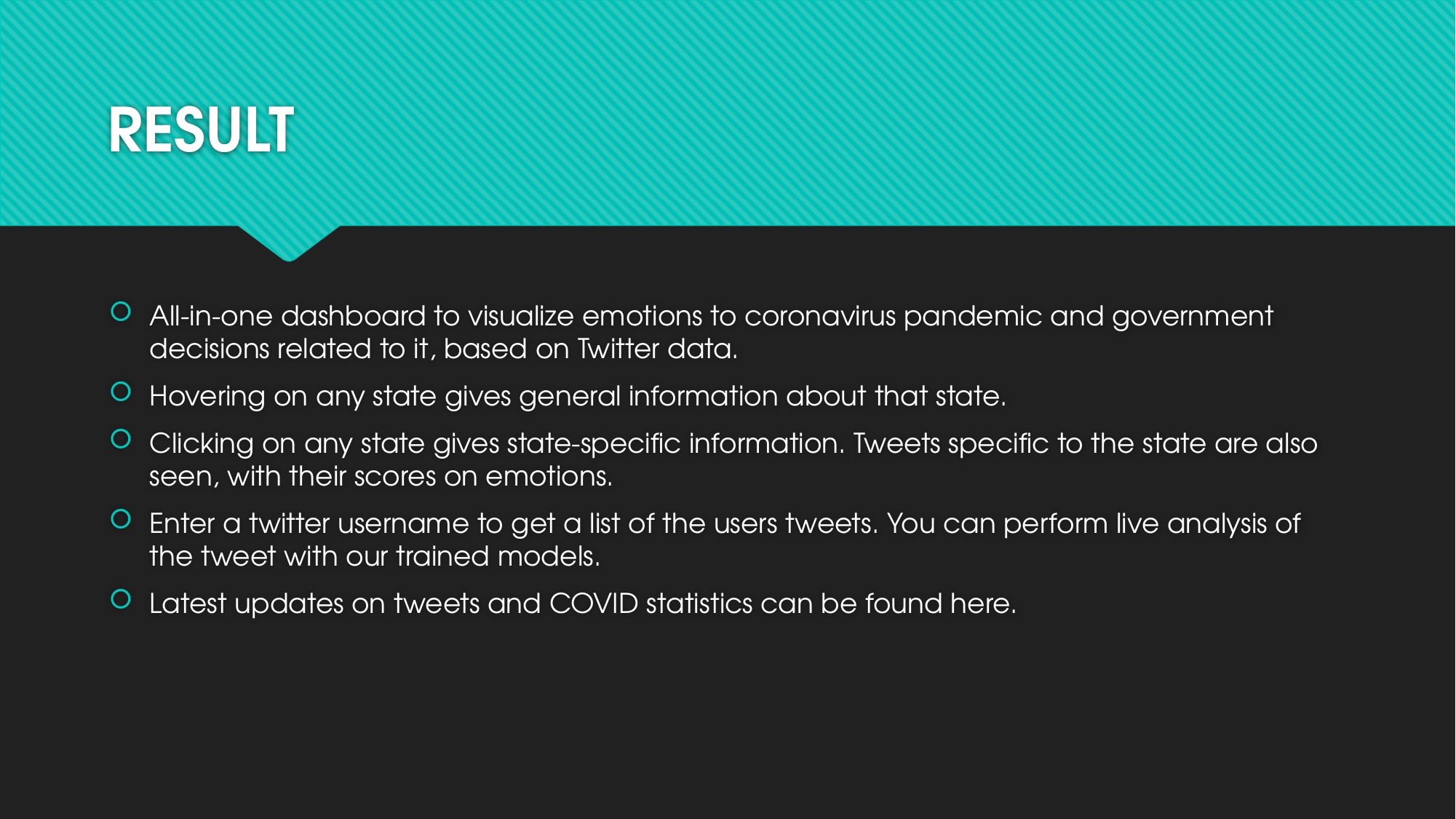

# RESULT
All-in-one dashboard to visualize emotions to coronavirus pandemic and government decisions related to it, based on Twitter data.
Hovering on any state gives general information about that state.
Clicking on any state gives state-specific information. Tweets specific to the state are also seen, with their scores on emotions.
Enter a twitter username to get a list of the users tweets. You can perform live analysis of the tweet with our trained models.
Latest updates on tweets and COVID statistics can be found here.